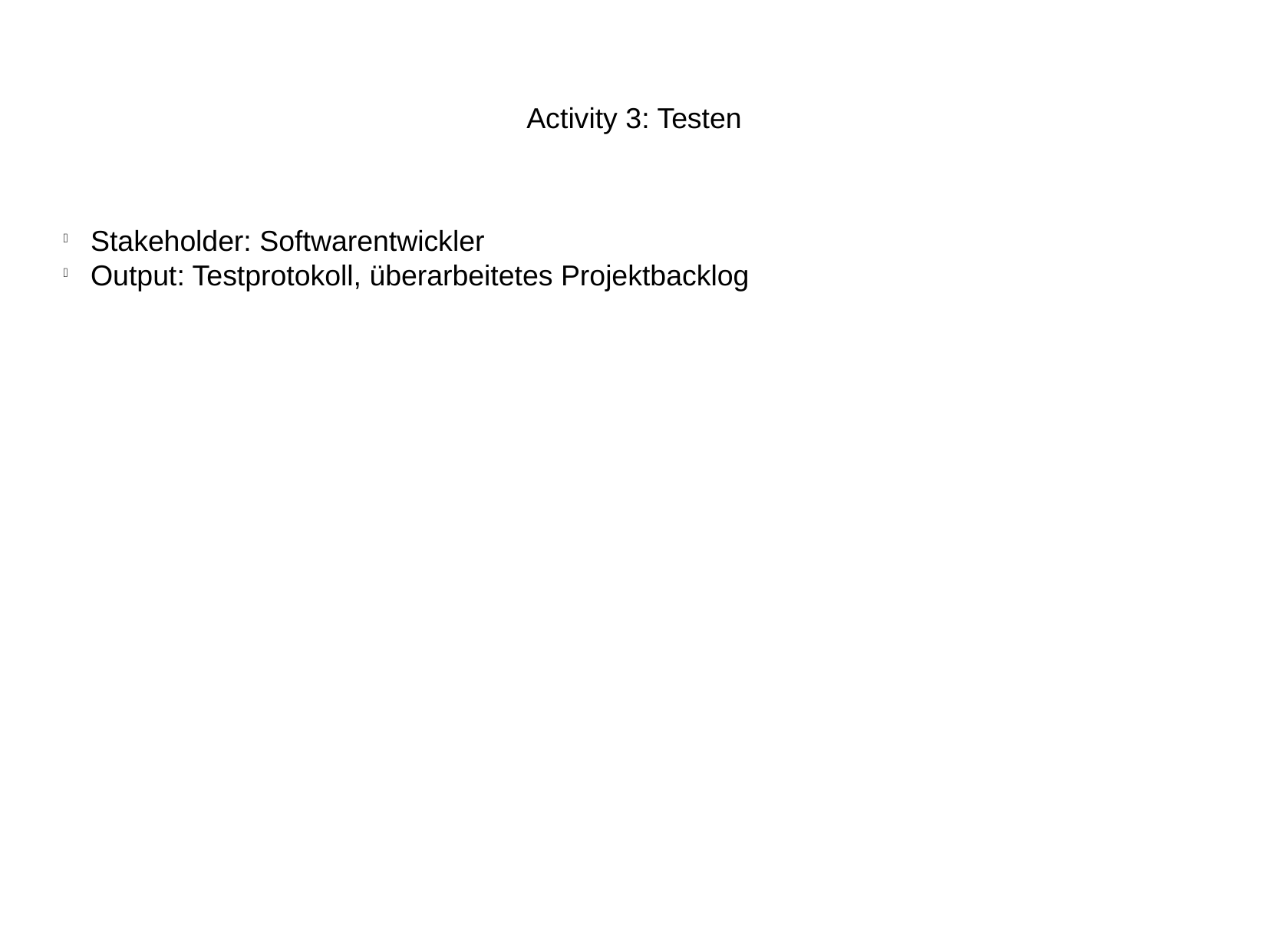

Activity 3: Testen
Stakeholder: Softwarentwickler
Output: Testprotokoll, überarbeitetes Projektbacklog